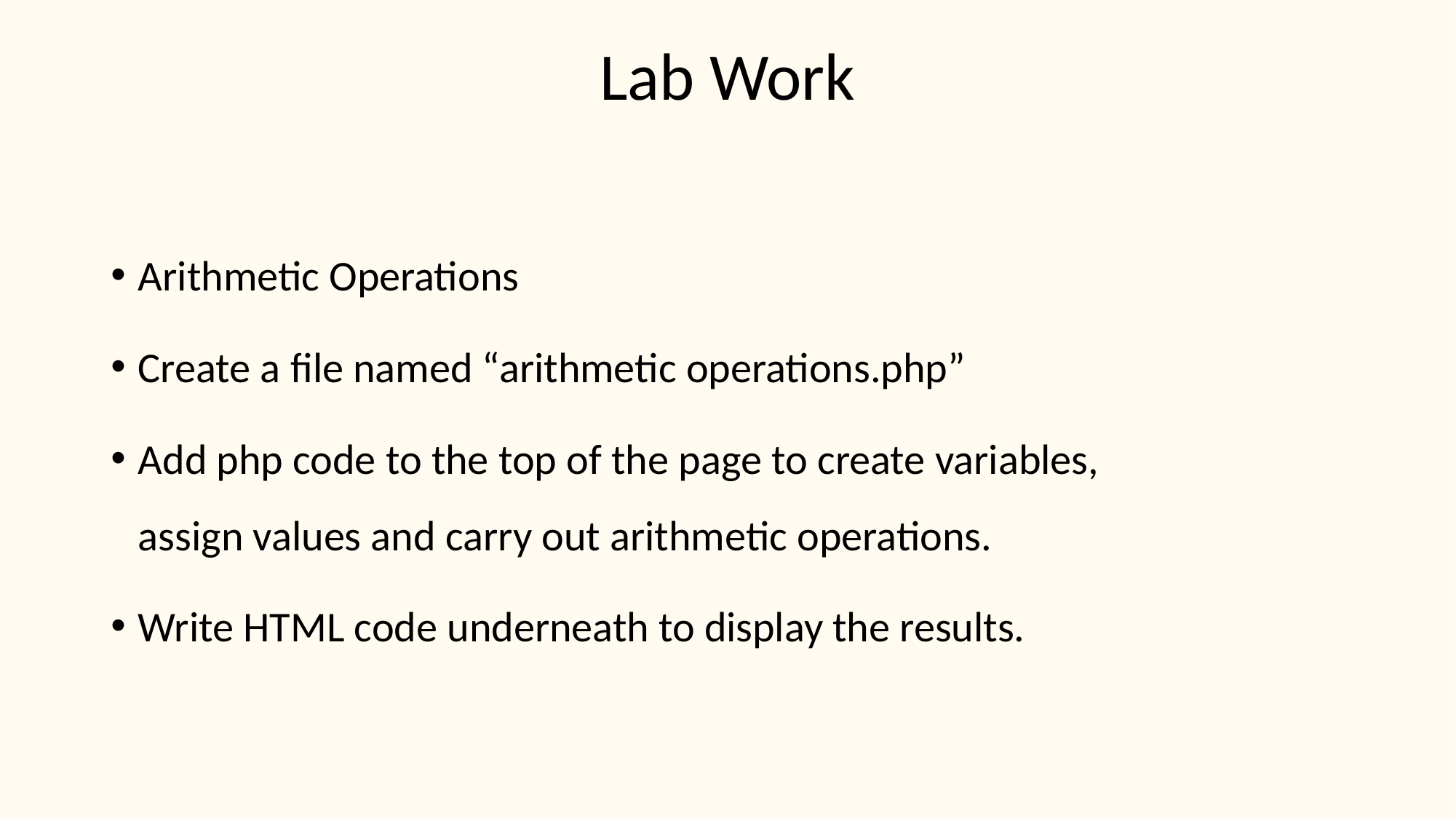

# Lab Work
Arithmetic Operations
Create a file named “arithmetic operations.php”
Add php code to the top of the page to create variables,
assign values and carry out arithmetic operations.
Write HTML code underneath to display the results.